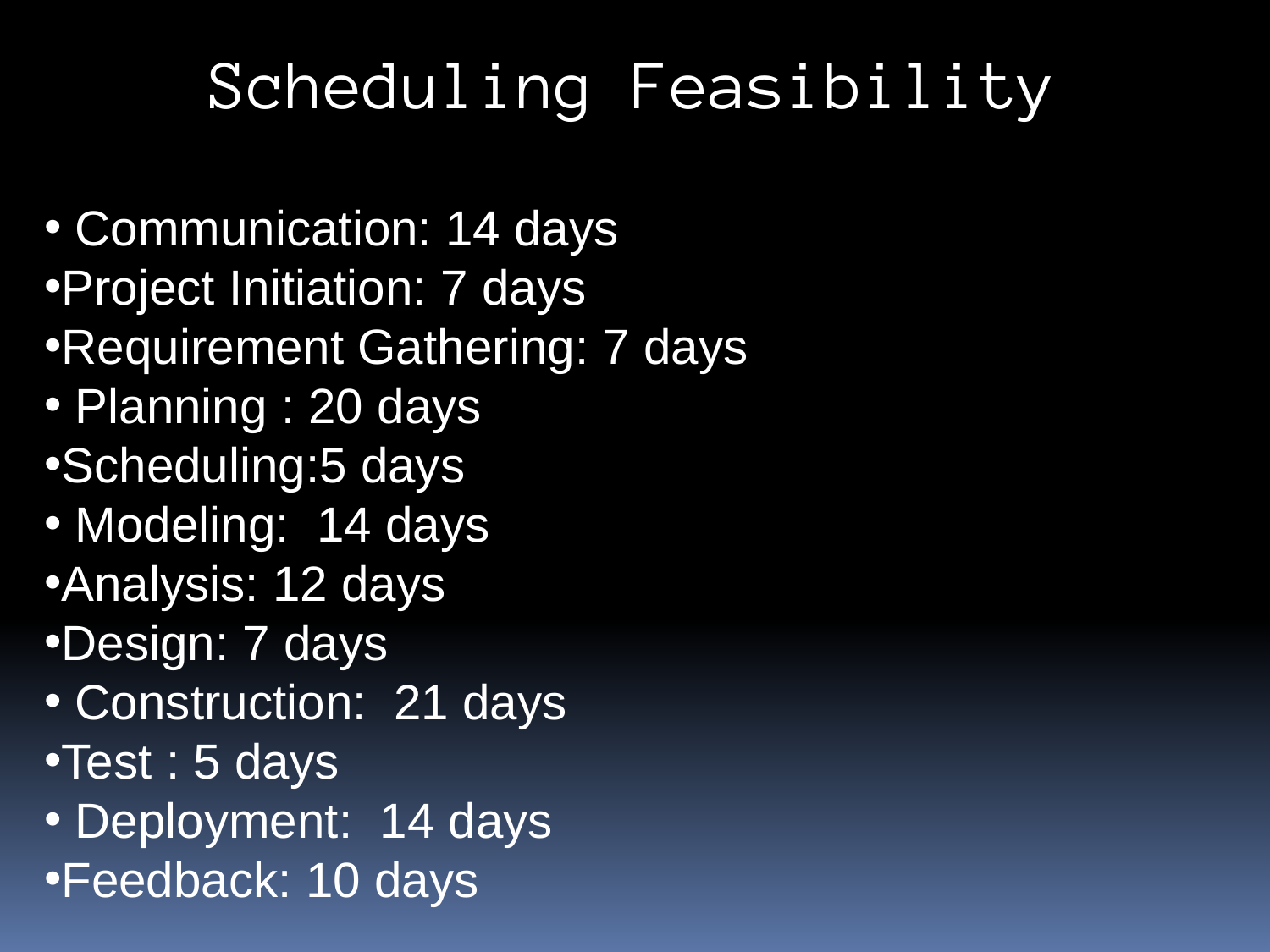

Scheduling Feasibility
 Communication: 14 days
Project Initiation: 7 days
Requirement Gathering: 7 days
 Planning : 20 days
Scheduling:5 days
 Modeling:  14 days
Analysis: 12 days
Design: 7 days
 Construction:  21 days
Test : 5 days
 Deployment:  14 days
Feedback: 10 days